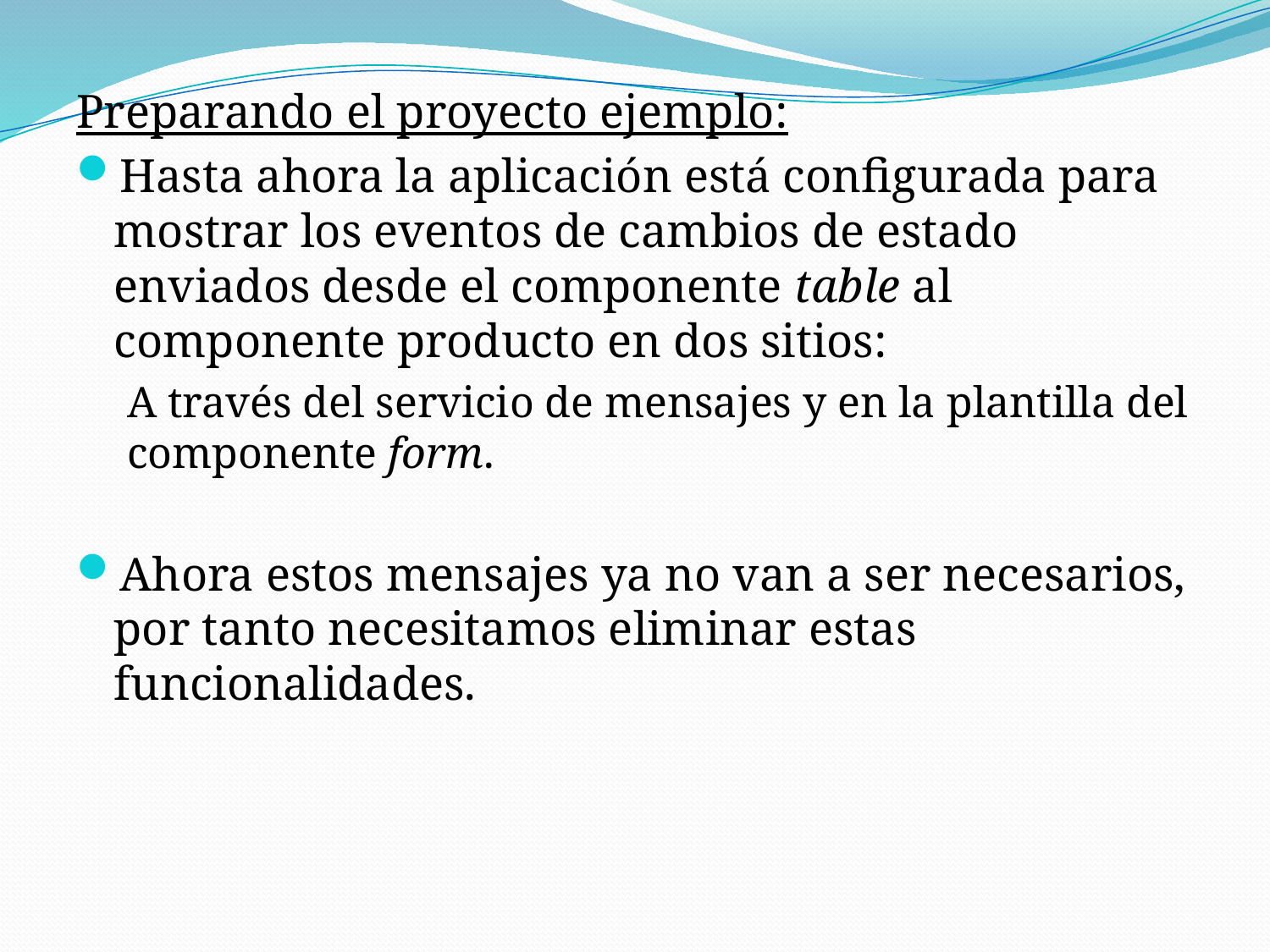

Preparando el proyecto ejemplo:
Hasta ahora la aplicación está configurada para mostrar los eventos de cambios de estado enviados desde el componente table al componente producto en dos sitios:
A través del servicio de mensajes y en la plantilla del componente form.

Ahora estos mensajes ya no van a ser necesarios, por tanto necesitamos eliminar estas funcionalidades.